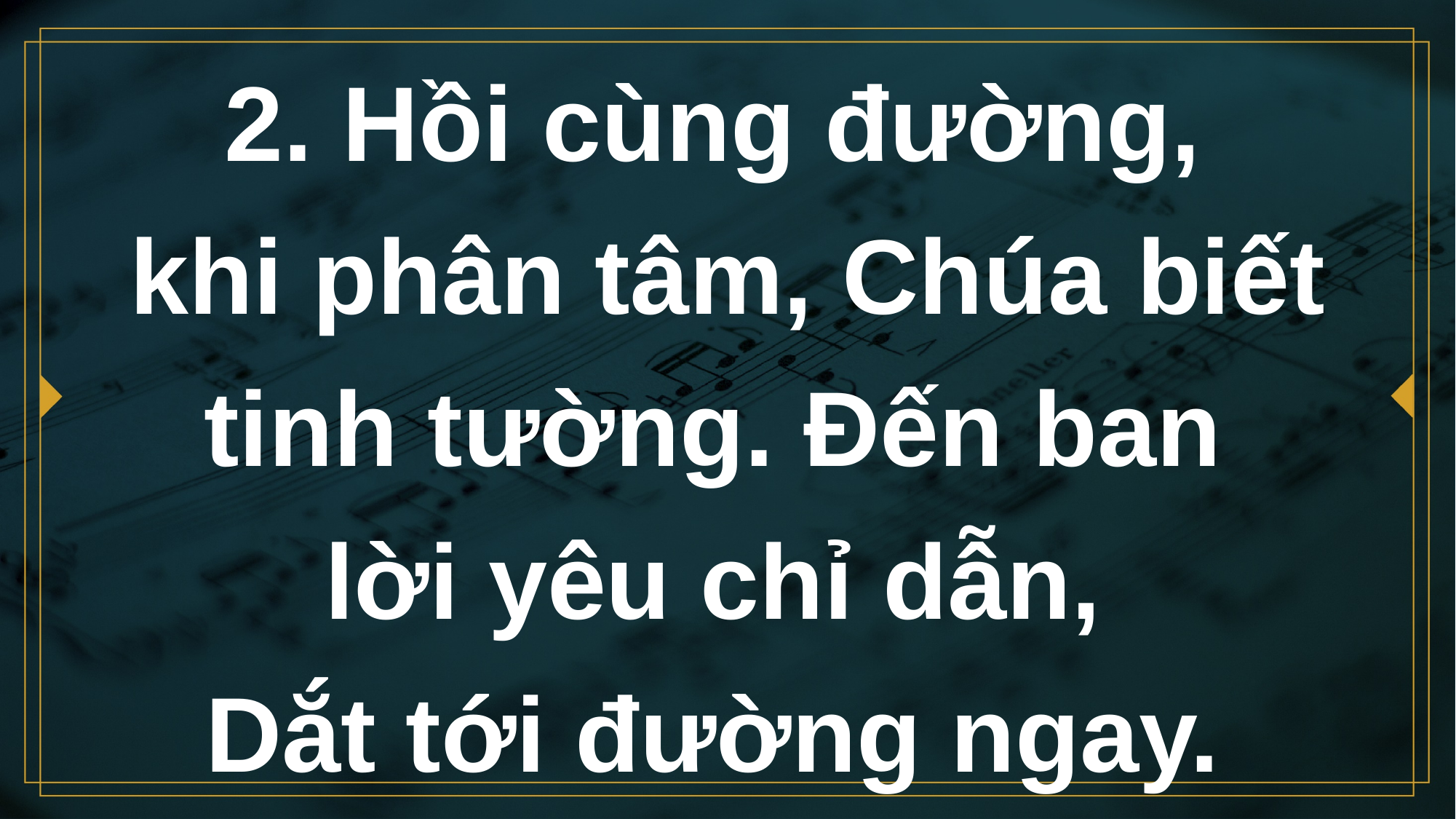

# 2. Hồi cùng đường, khi phân tâm, Chúa biết tinh tường. Đến ban lời yêu chỉ dẫn, Dắt tới đường ngay.